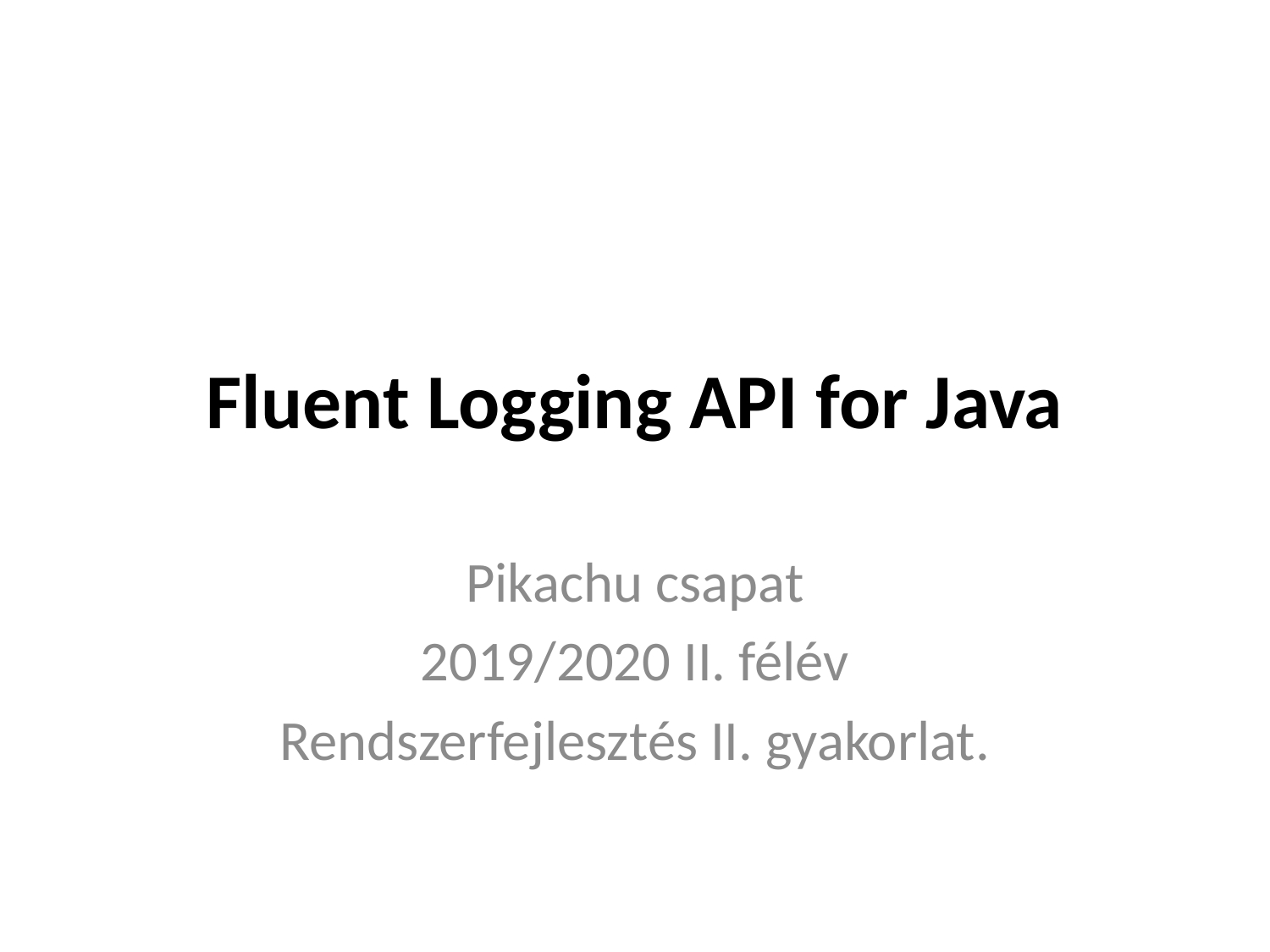

# Fluent Logging API for Java
Pikachu csapat
2019/2020 II. félév
Rendszerfejlesztés II. gyakorlat.